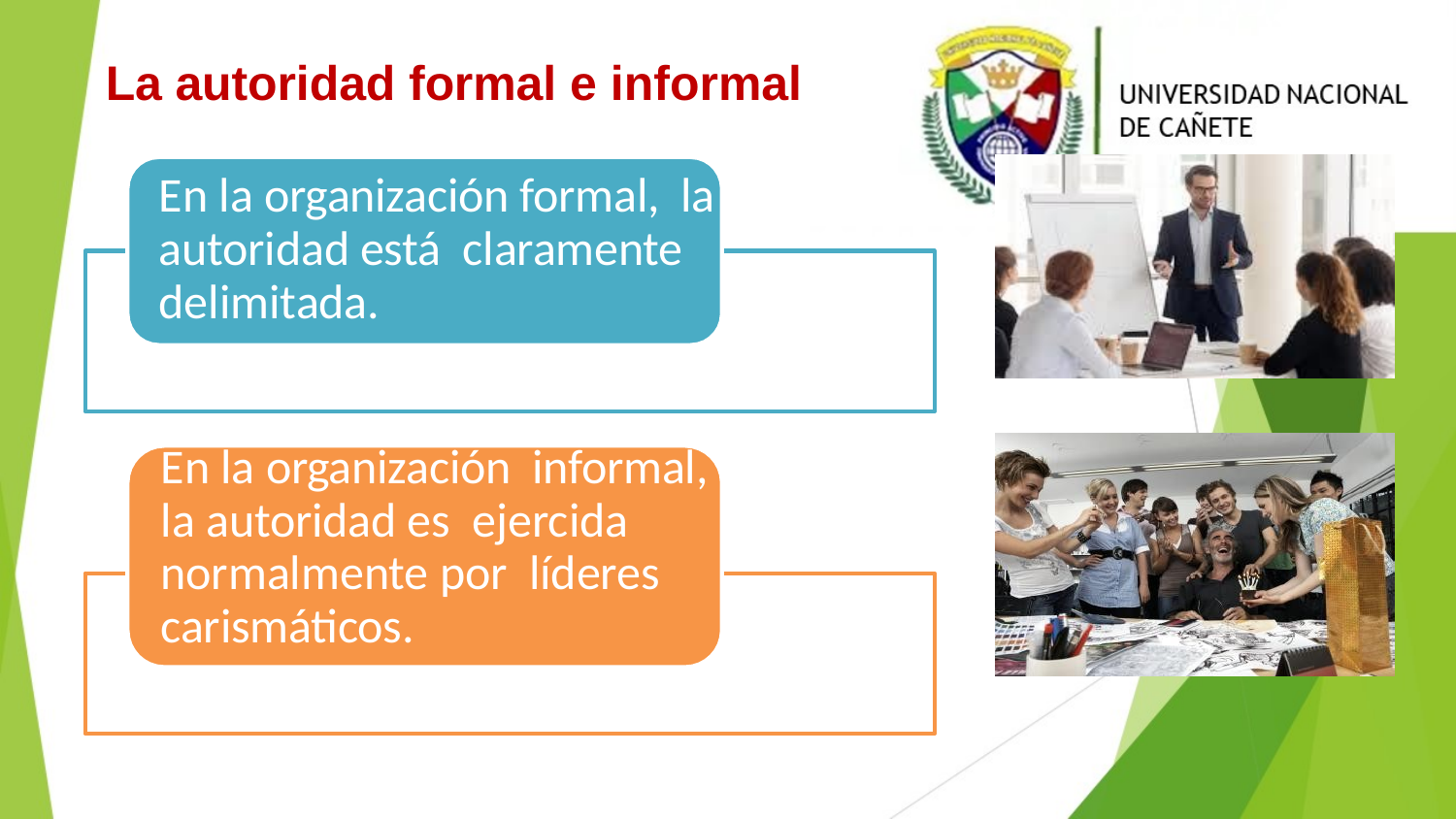

La autoridad formal e informal

En la organización formal,  la autoridad está  claramente delimitada.

En la organización  informal, la autoridad es  ejercida normalmente por  líderes carismáticos.